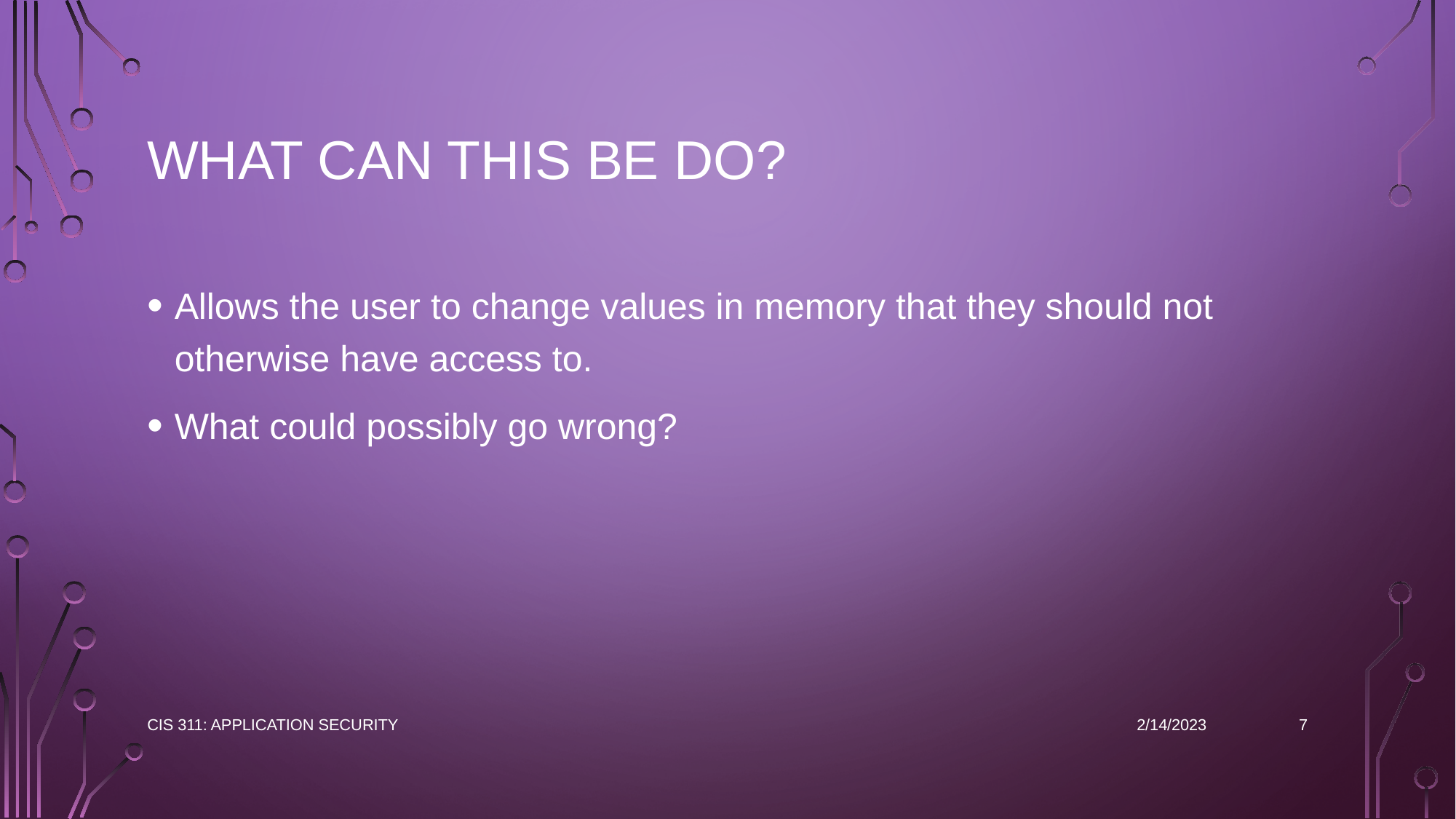

# What can this be do?
Allows the user to change values in memory that they should not otherwise have access to.
What could possibly go wrong?
7
CIS 311: Application Security
2/14/2023